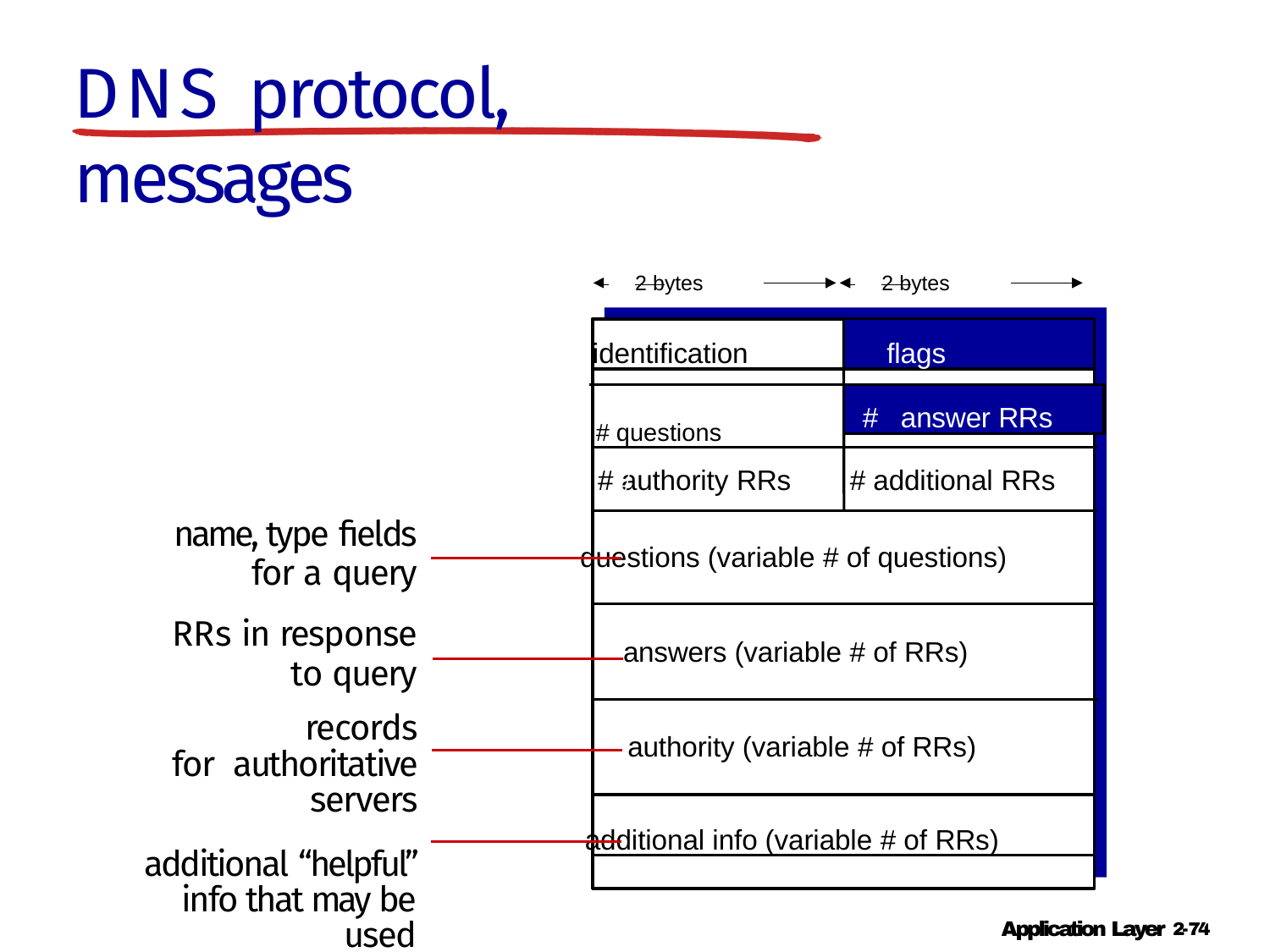

# DNS protocol, messages

 	2 bytes
 	2 bytes

identification
flags
 #   answer RRs
# questions	      #
   # authority RRs	    # additional RRs
name, type fields
for a query
RRs in response
to query
records for  authoritative servers
additional “helpful”  info that may be used
questions (variable # of questions)

answers (variable # of RRs)
authority (variable # of RRs)
dditional info (variable # of RRs)
a
Application Layer 2-74